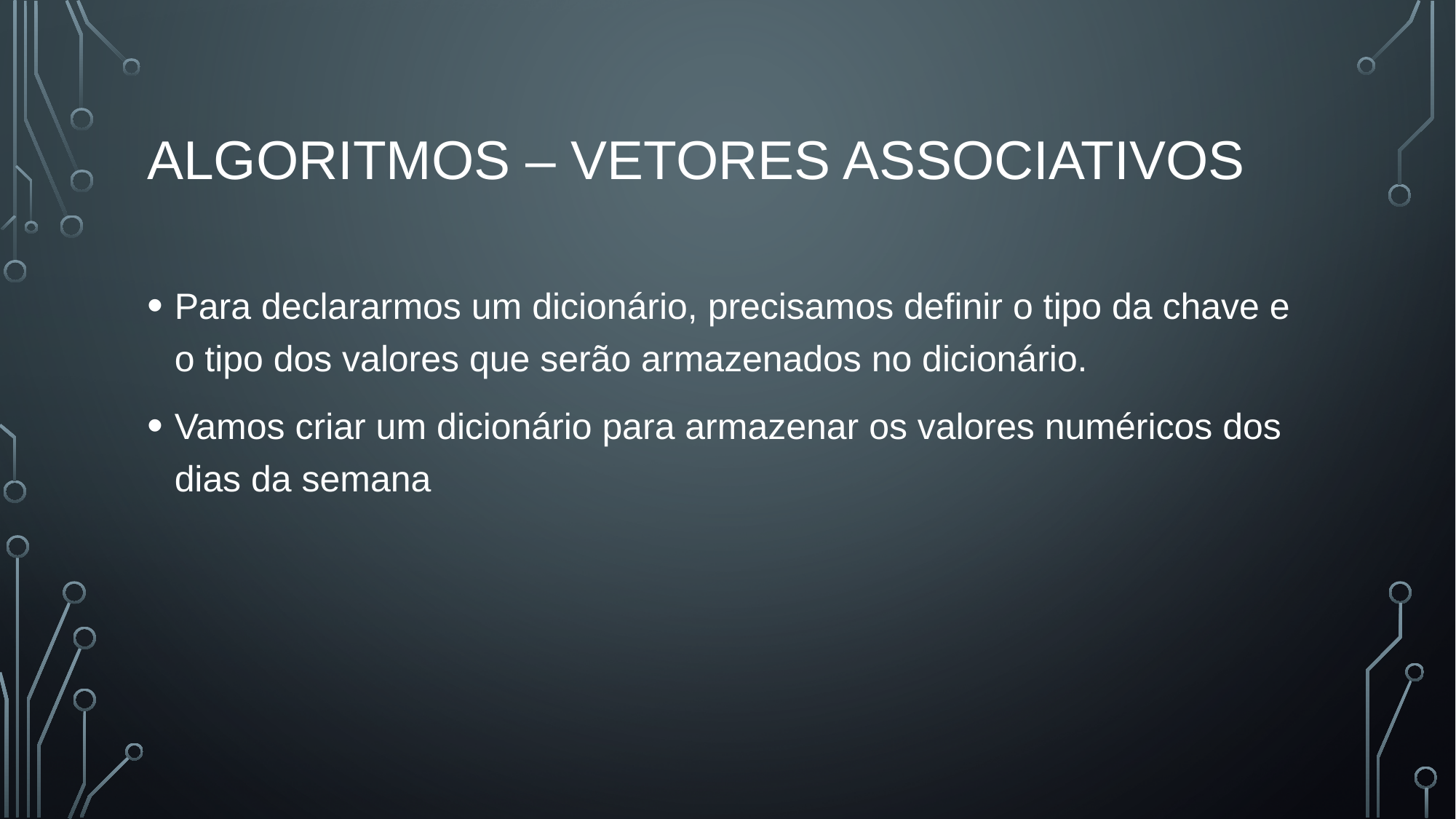

# Algoritmos – Vetores associativos
Para declararmos um dicionário, precisamos definir o tipo da chave e o tipo dos valores que serão armazenados no dicionário.
Vamos criar um dicionário para armazenar os valores numéricos dos dias da semana